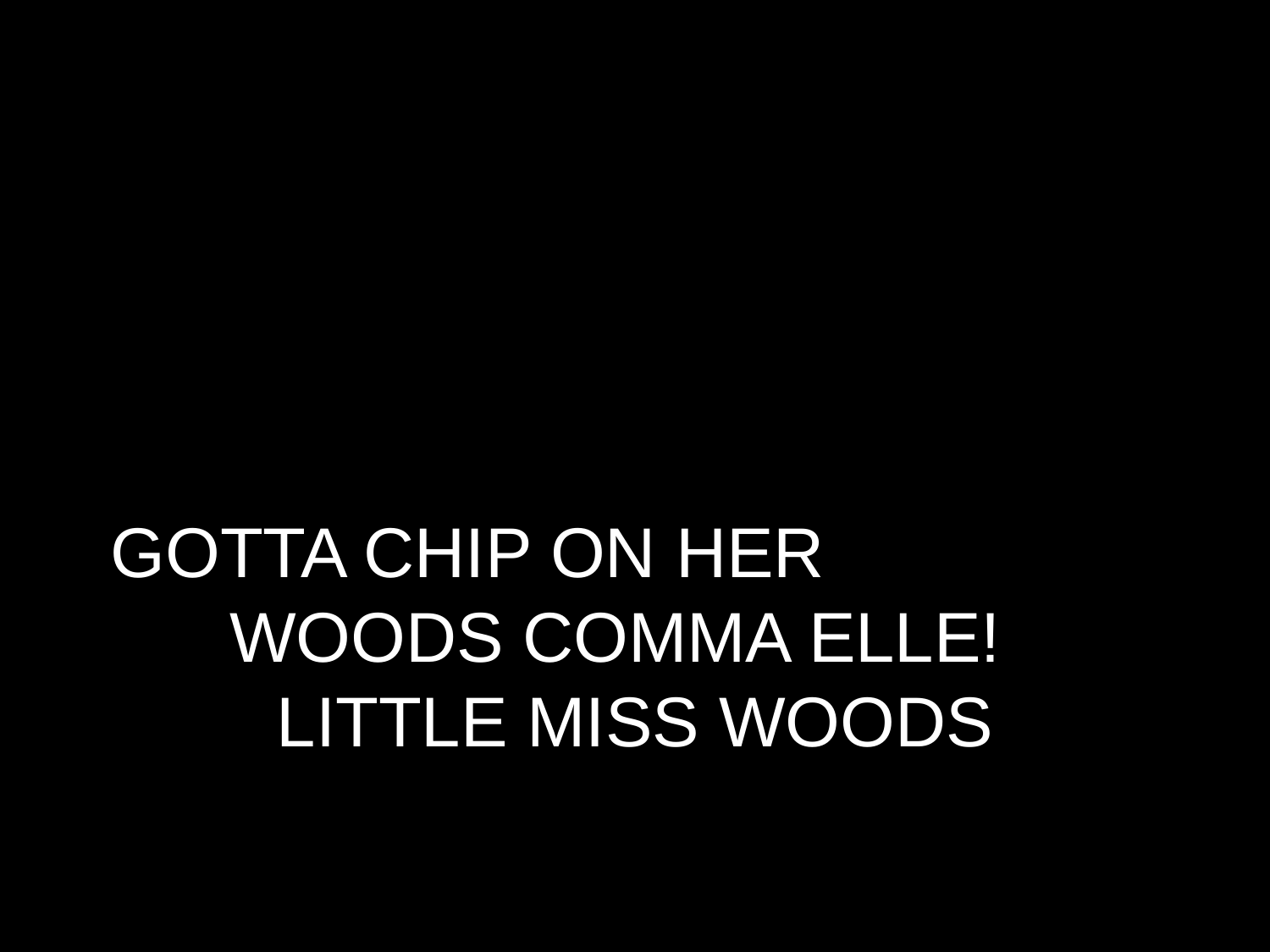

# GOTTA CHIP ON HER                   WOODS COMMA ELLE!    LITTLE MISS WOODS